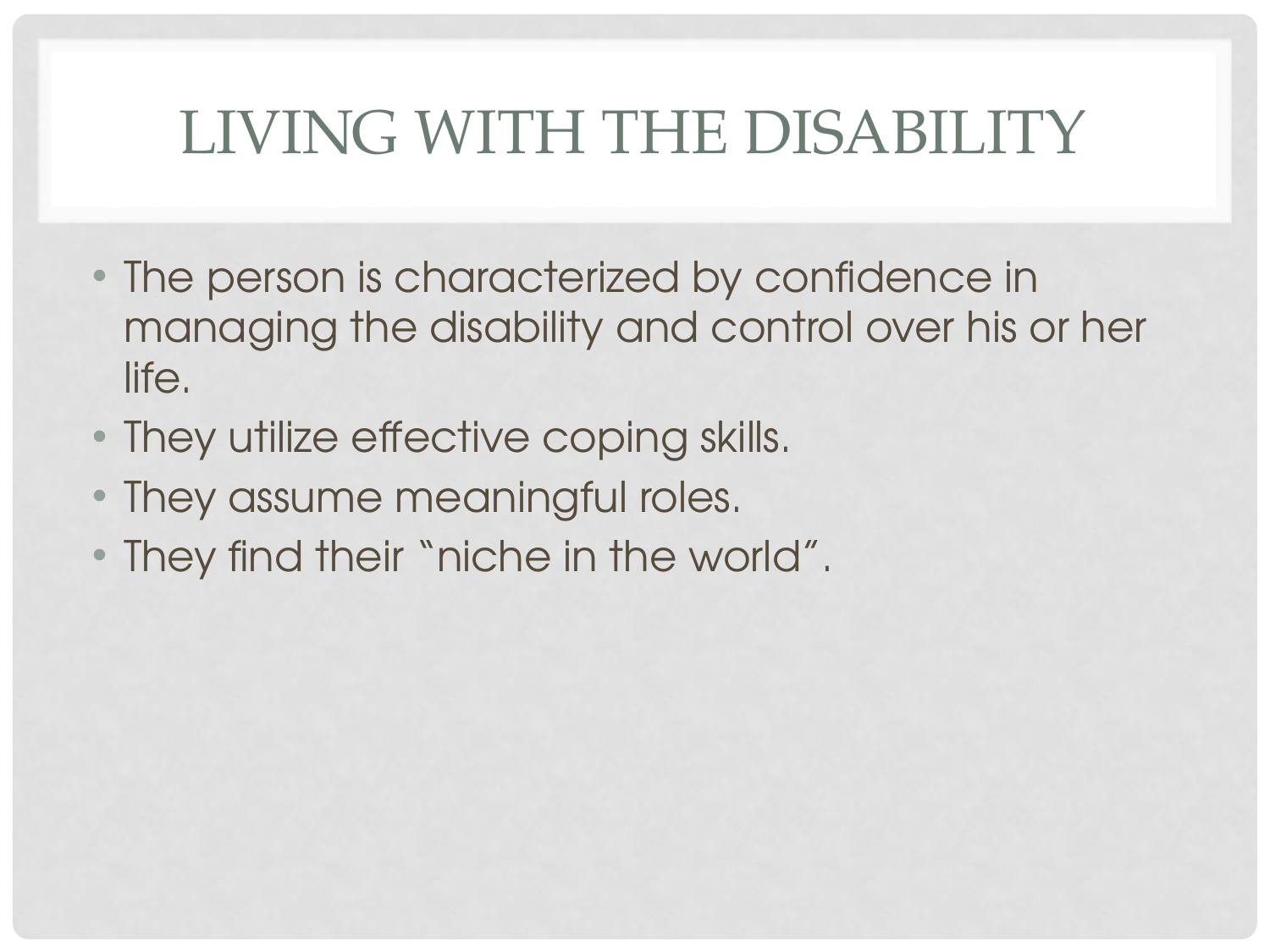

# Living with the disability
The person is characterized by confidence in managing the disability and control over his or her life.
They utilize effective coping skills.
They assume meaningful roles.
They find their “niche in the world”.